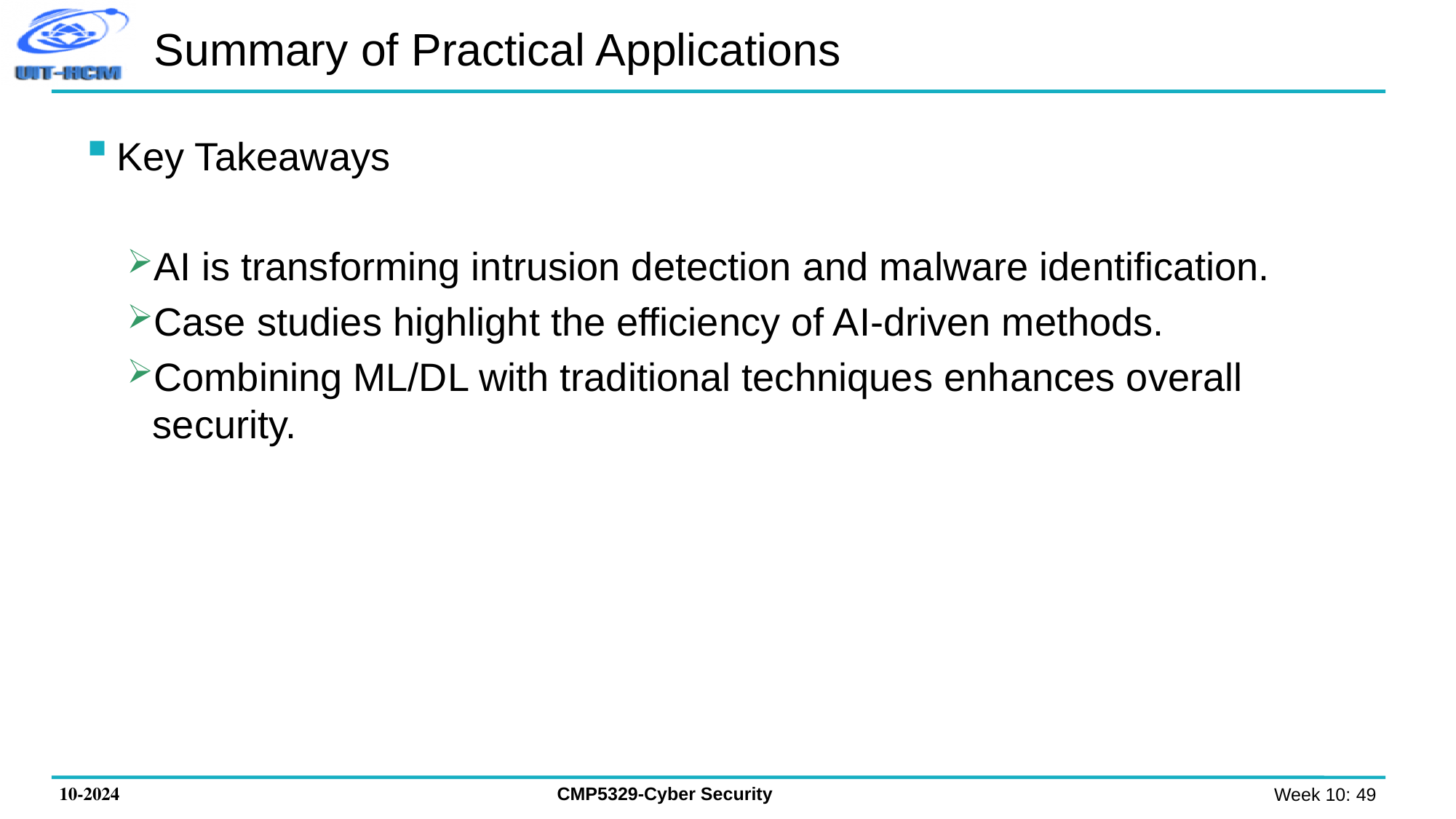

# Summary of Practical Applications
Key Takeaways

AI is transforming intrusion detection and malware identification.
Case studies highlight the efficiency of AI-driven methods.
Combining ML/DL with traditional techniques enhances overall security.